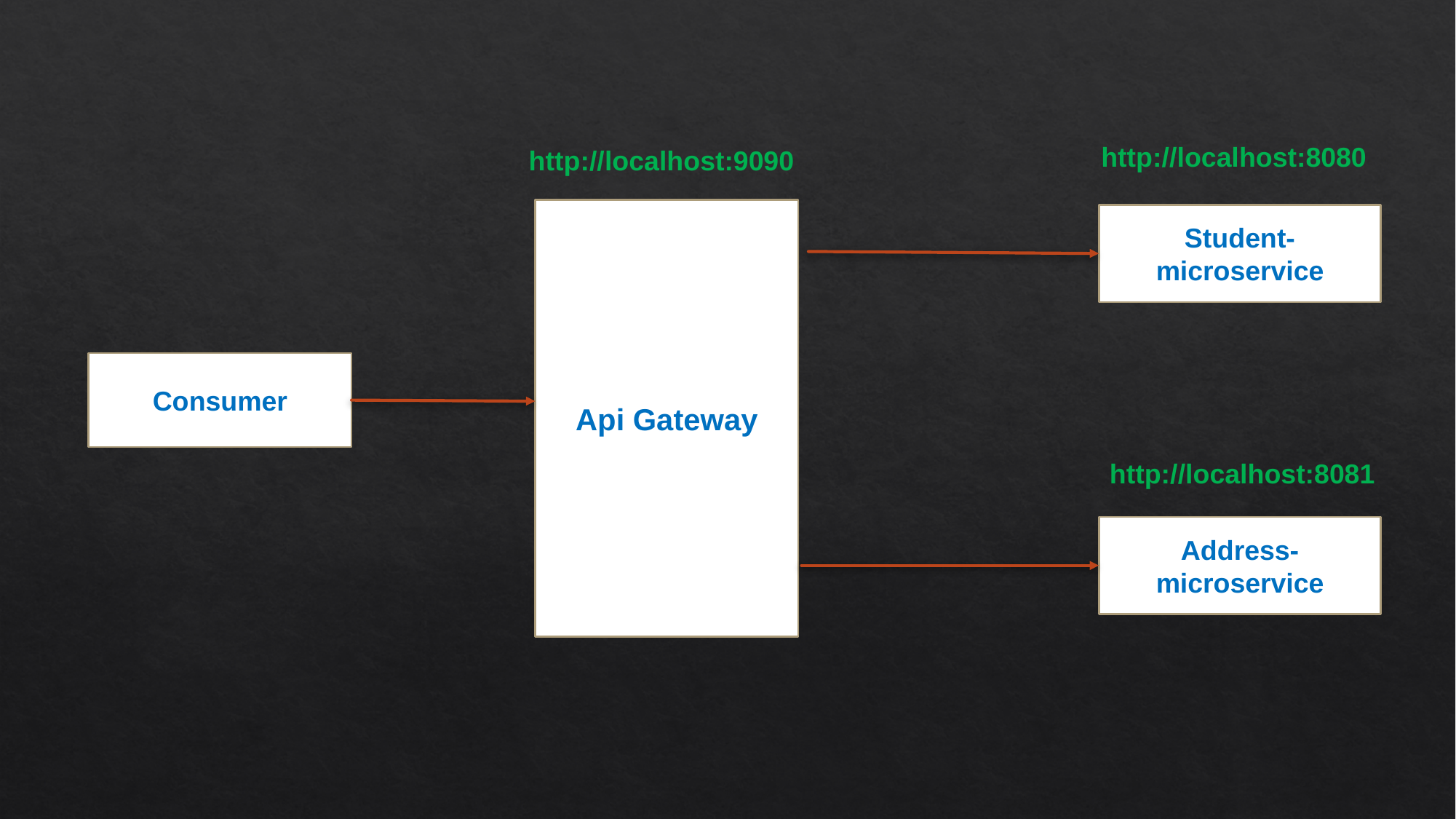

http://localhost:8080
http://localhost:9090
Api Gateway
Student-microservice
Consumer
http://localhost:8081
Address-microservice